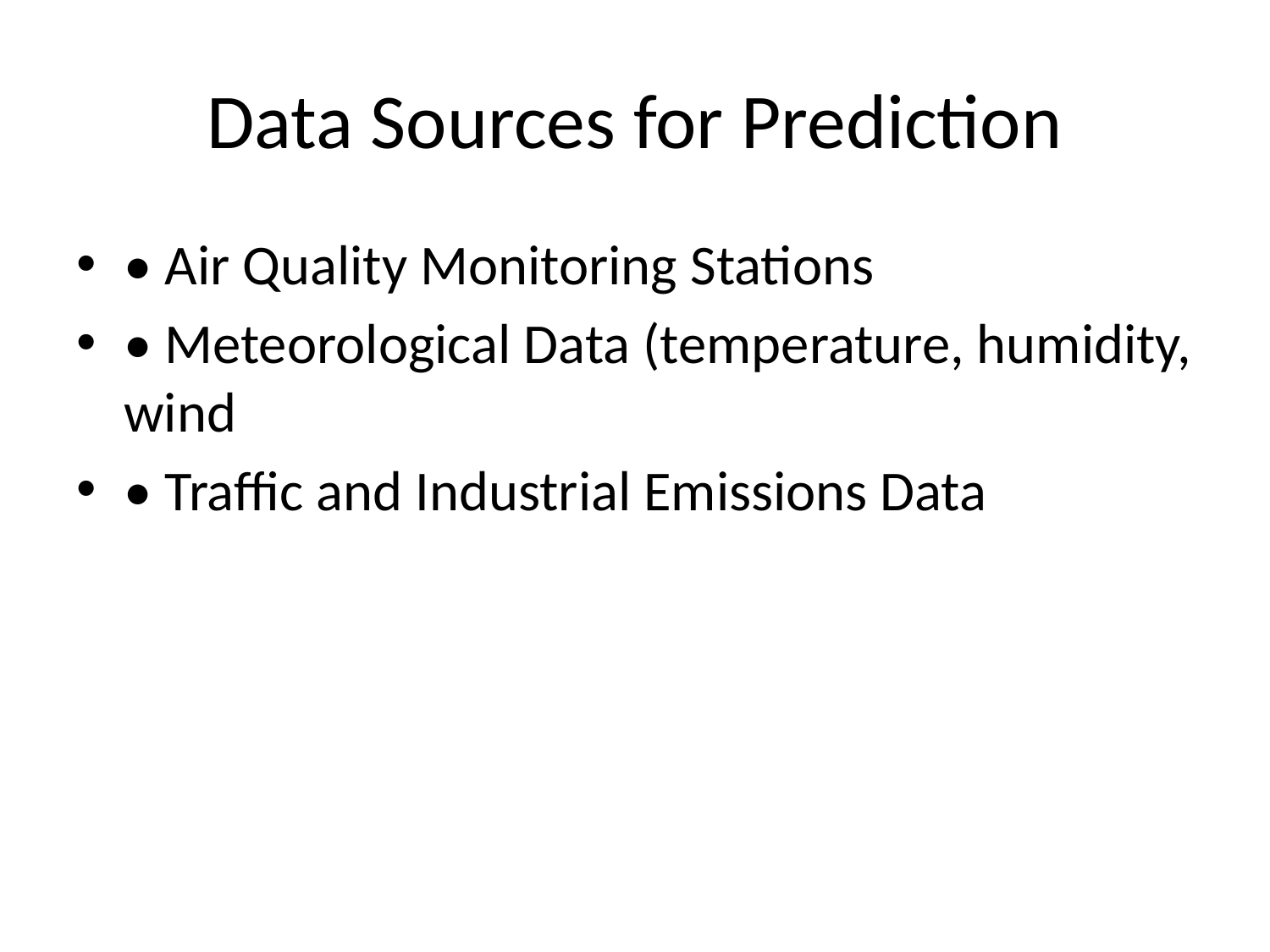

# Data Sources for Prediction
• Air Quality Monitoring Stations
• Meteorological Data (temperature, humidity, wind
• Traffic and Industrial Emissions Data